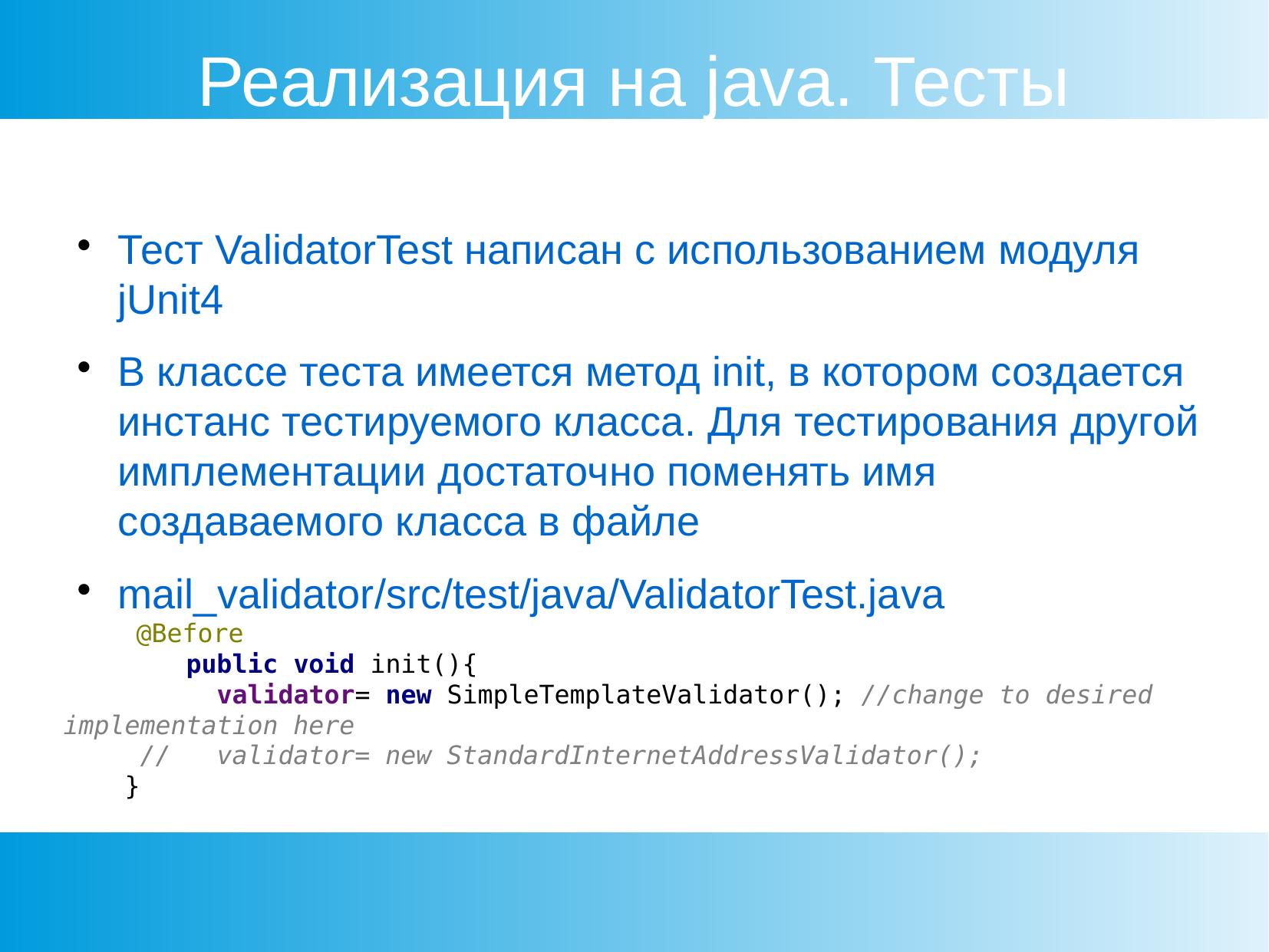

Реализация на java. Тесты
Тест ValidatorTest написан с использованием модуля jUnit4
В классе теста имеется метод init, в котором создается инстанс тестируемого класса. Для тестирования другой имплементации достаточно поменять имя создаваемого класса в файле
mail_validator/src/test/java/ValidatorTest.java
     @Before
        public void init(){
          validator= new SimpleTemplateValidator(); //change to desired   implementation here
     //   validator= new StandardInternetAddressValidator();
    }